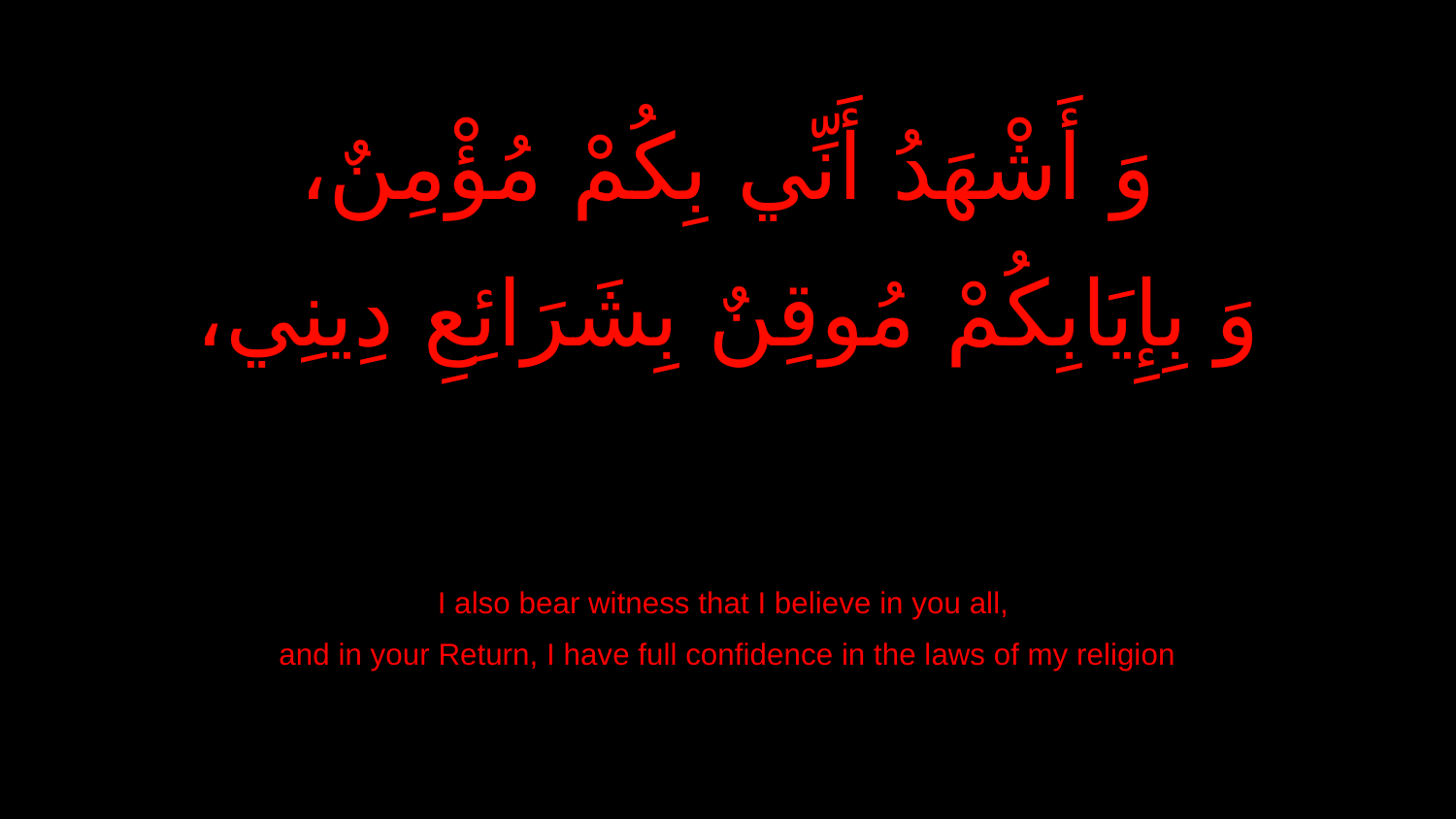

وَ أَشْهَدُ أَنِّي بِكُمْ مُؤْمِنٌ،
وَ بِإِيَابِكُمْ مُوقِنٌ بِشَرَائِعِ دِينِي،
I also bear witness that I believe in you all,
and in your Return, I have full confidence in the laws of my religion